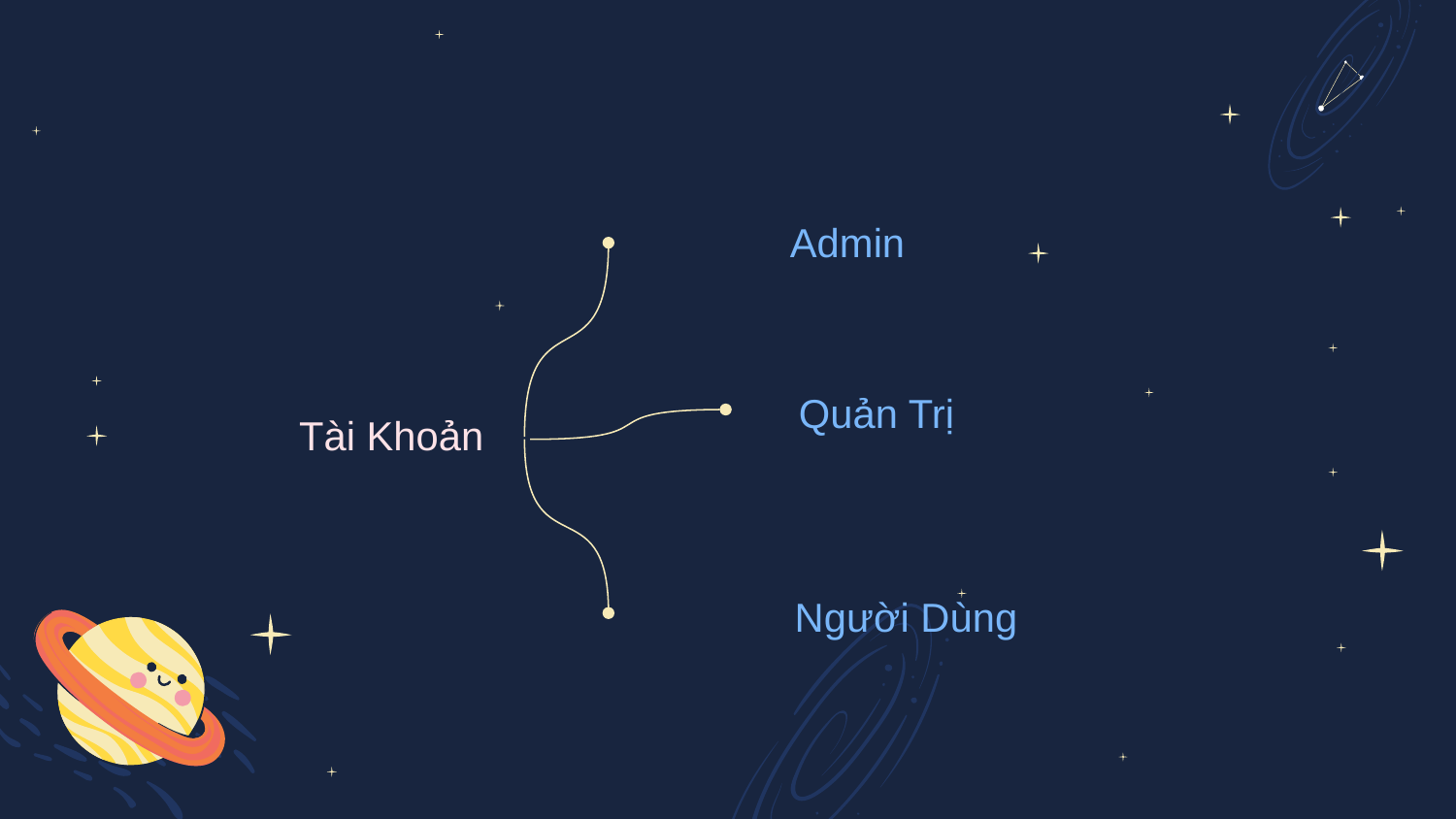

Admin

# Quản Trị

Tài Khoản
Người Dùng